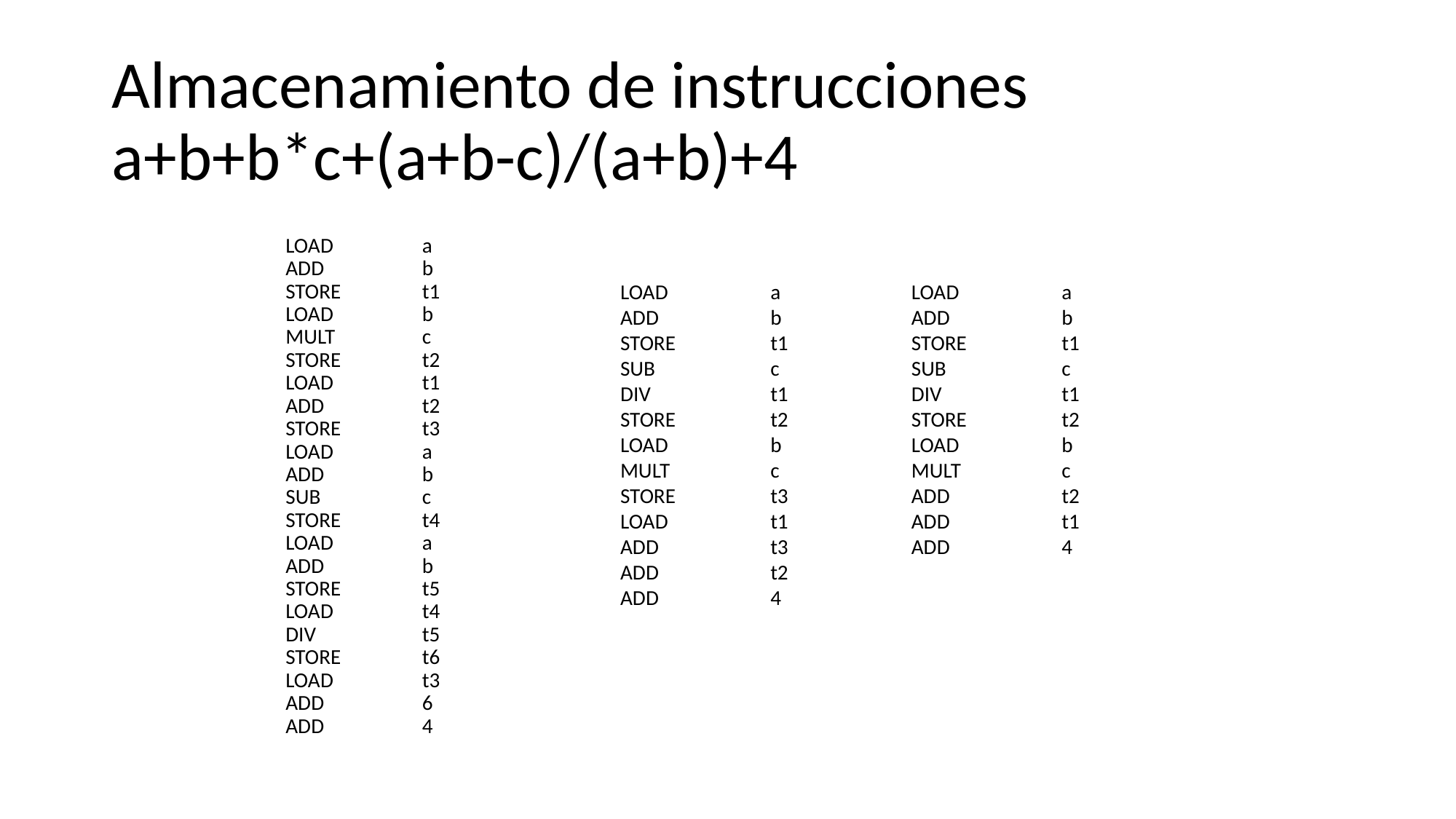

# Almacenamiento de instrucciones a+b+b*c+(a+b-c)/(a+b)+4
LOAD 	a
ADD 	b
STORE	t1
LOAD	b
MULT 	c
STORE	t2
LOAD 	t1
ADD 	t2
STORE	t3
LOAD 	a
ADD 	b
SUB 	c
STORE	t4
LOAD 	a
ADD 	b
STORE	t5
LOAD 	t4
DIV 	t5
STORE	t6
LOAD 	t3
ADD 	6
ADD 	4
LOAD 	a
ADD 	b
STORE	t1
SUB		c
DIV 		t1
STORE	t2
LOAD   	b
MULT 	c
STORE	t3
LOAD 	t1
ADD 	t3
ADD 	t2
ADD		4
LOAD 	a
ADD 	b
STORE	t1
SUB		c
DIV 	             	t1
STORE	t2
LOAD	b
MULT 	c
ADD 	t2
ADD     	t1
ADD		4